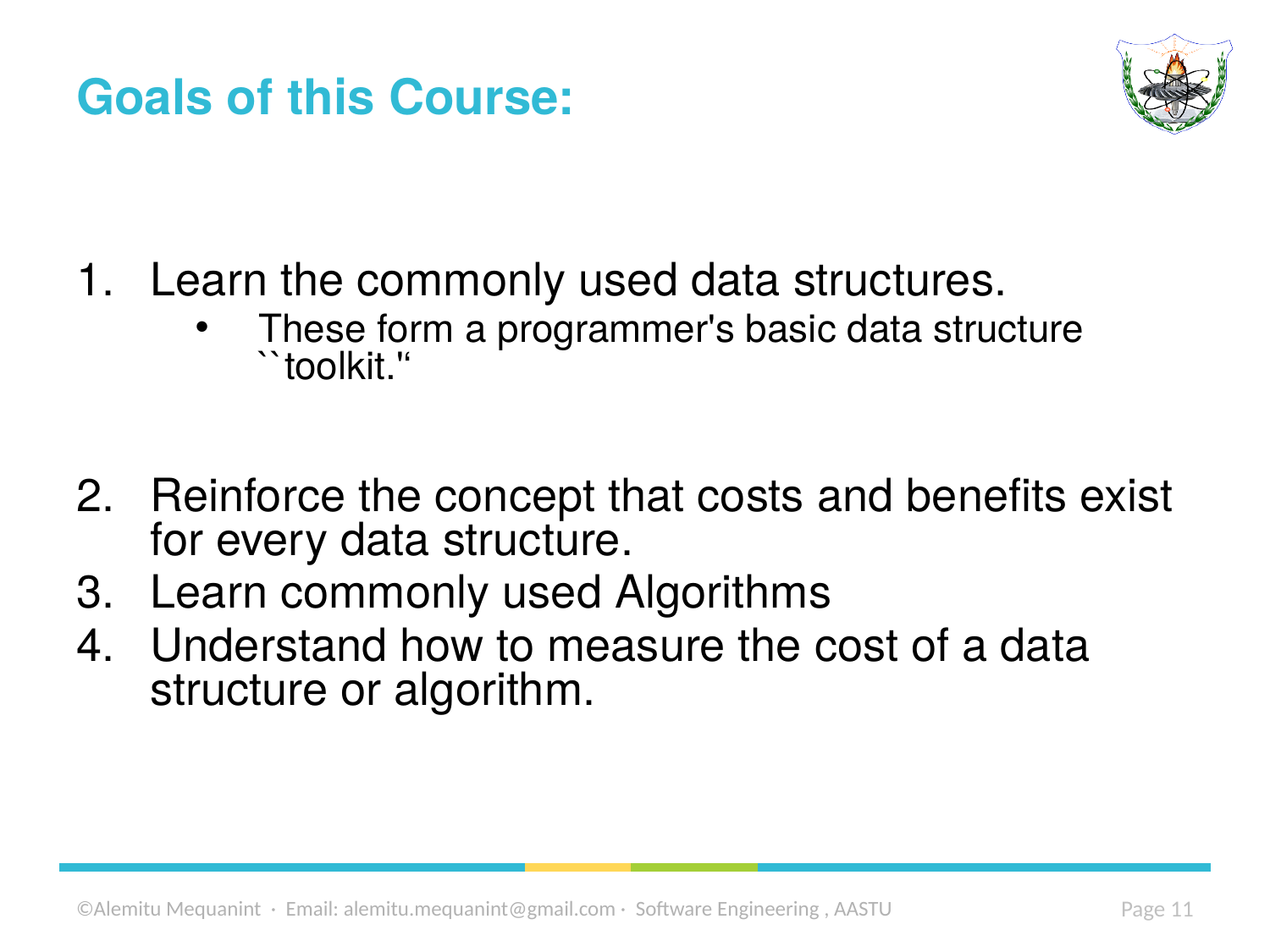

# Goals of this Course:

Learn the commonly used data structures.
These form a programmer's basic data structure ``toolkit.'‘

Reinforce the concept that costs and benefits exist for every data structure.
Learn commonly used Algorithms
Understand how to measure the cost of a data structure or algorithm.

©Alemitu Mequanint  ·  Email: alemitu.mequanint@gmail.com ·  Software Engineering , AASTU

11